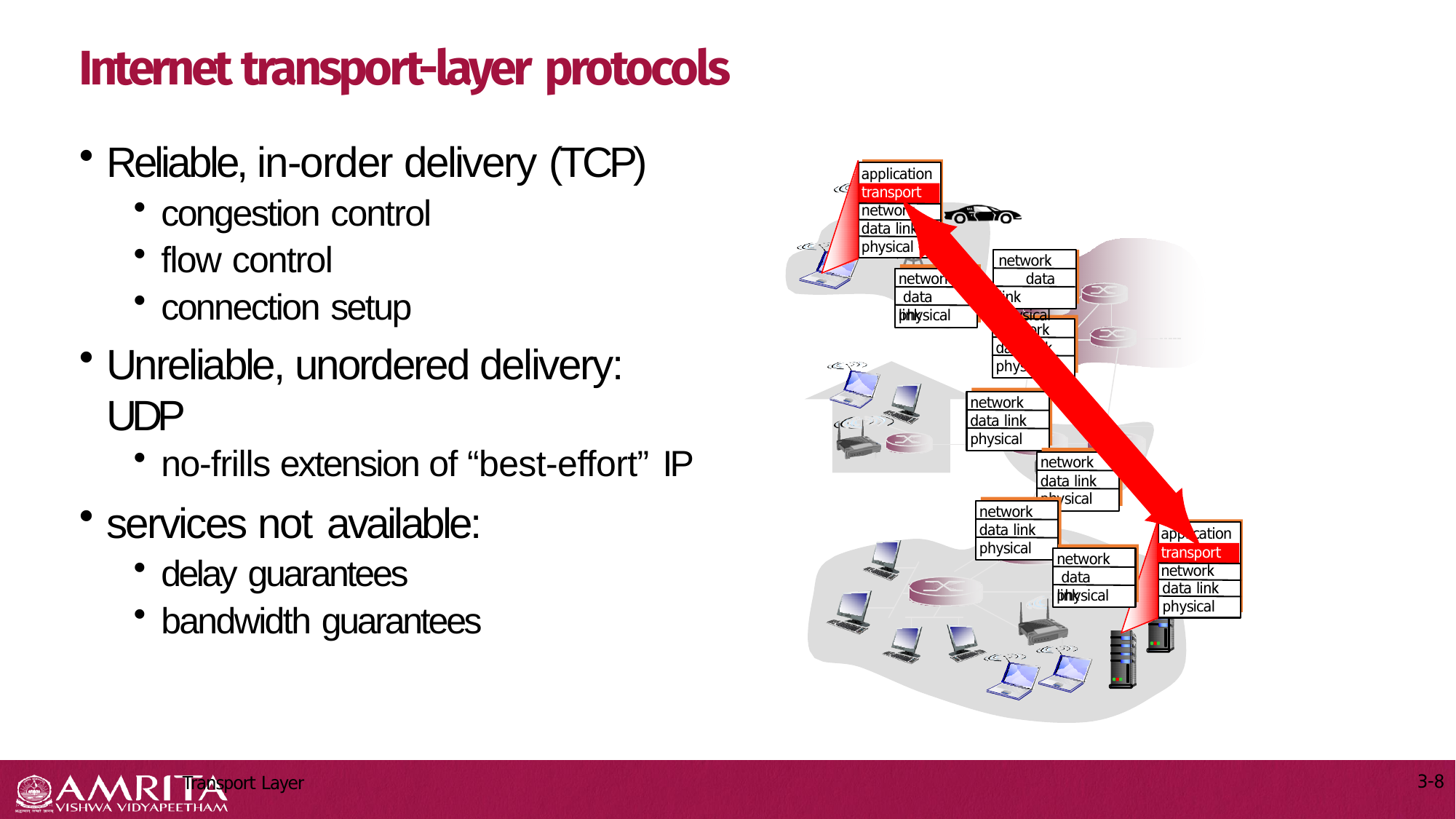

# Internet transport-layer protocols
Reliable, in-order delivery (TCP)
congestion control
flow control
connection setup
Unreliable, unordered delivery: UDP
no-frills extension of “best-effort” IP
services not available:
delay guarantees
bandwidth guarantees

application
transport
network

data link
physical
network  data link
network  data link  physical

physical
network
data link
physical
network

data link
physical
network

data link
physical
network

data link
application
physical
transport
network  data link
network
data link
      physical
physical
3-8
Transport Layer